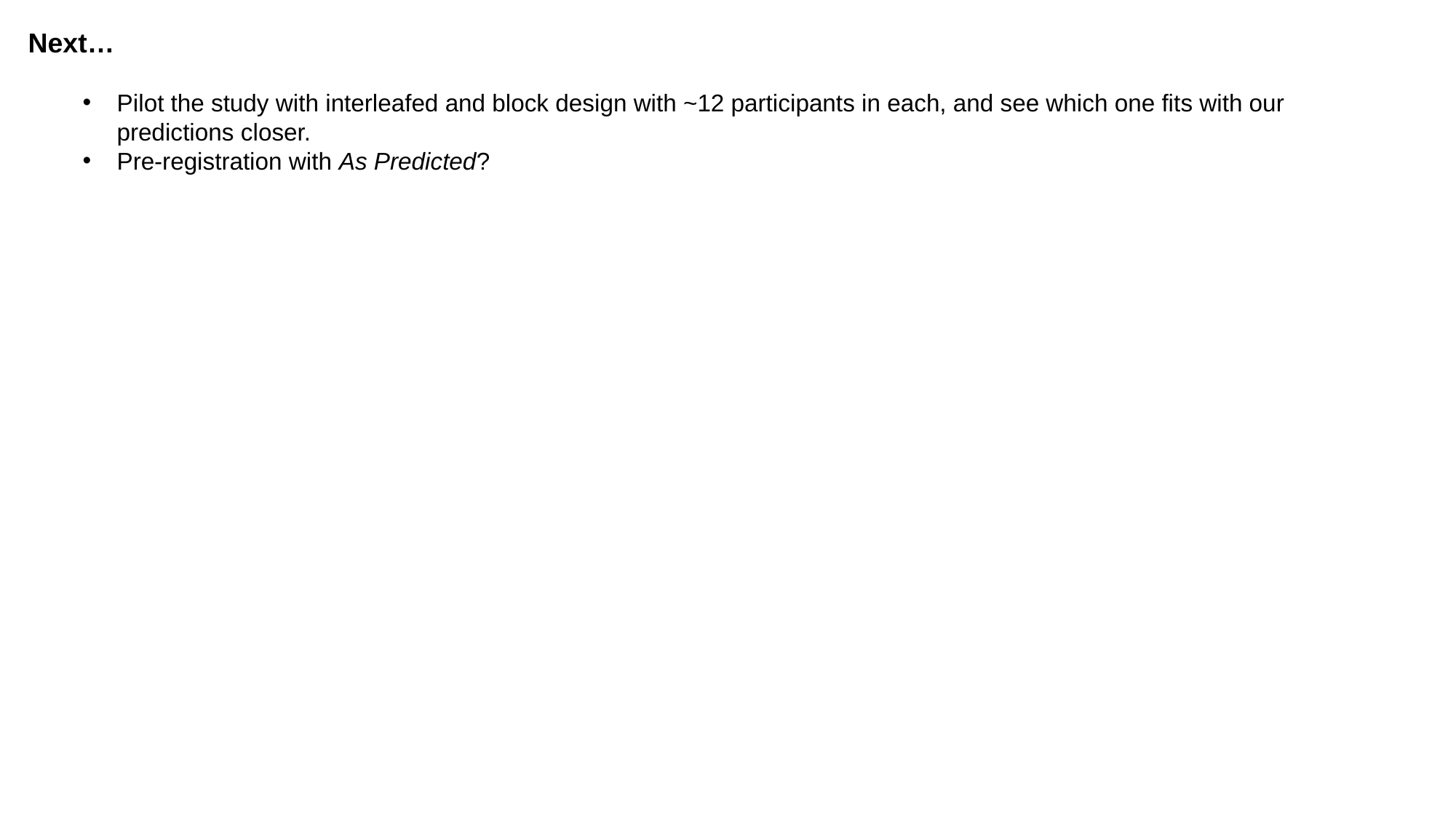

Next…

Pilot the study with interleafed and block design with ~12 participants in each, and see which one fits with our predictions closer.
Pre-registration with As Predicted?